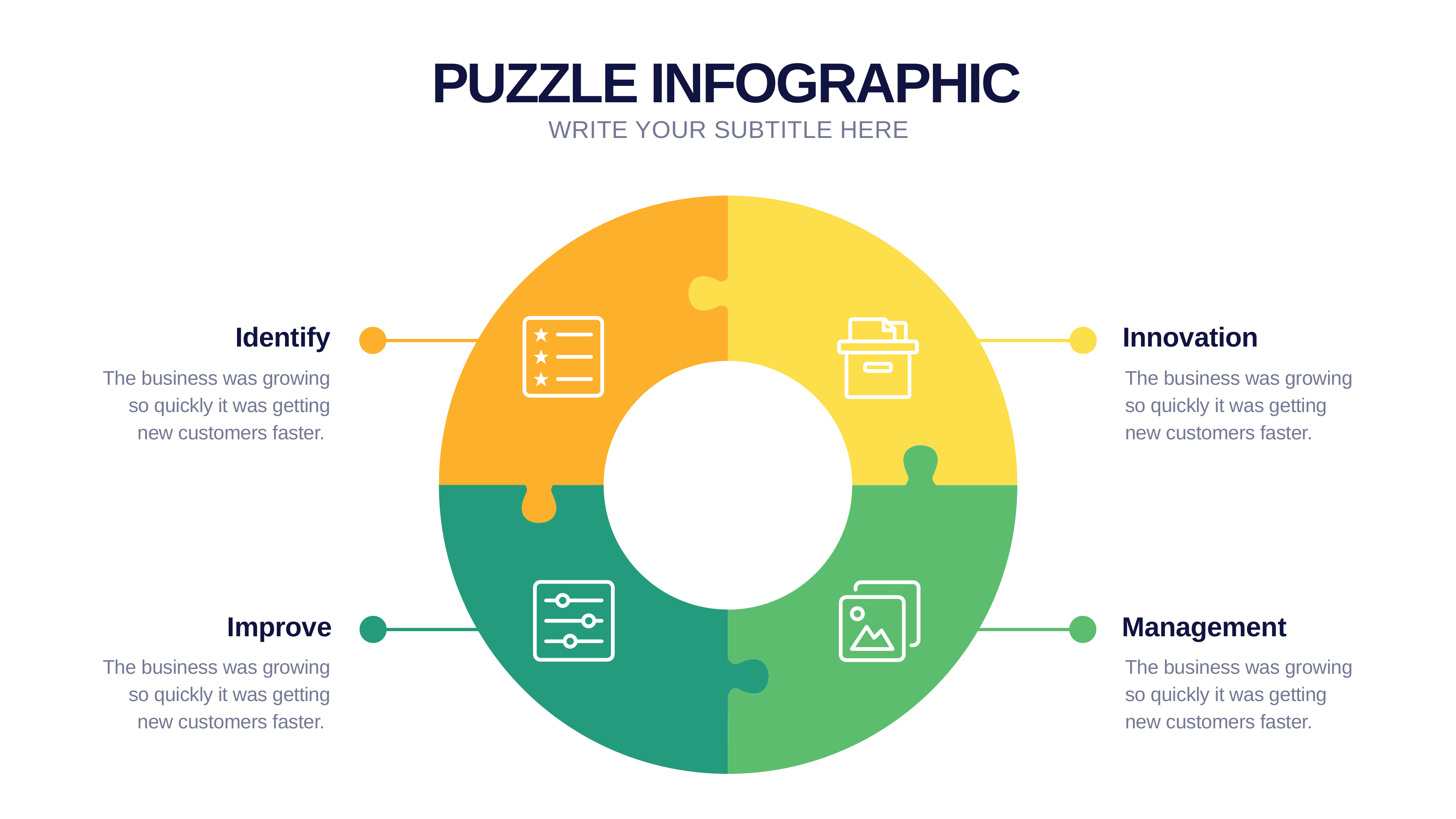

PUZZLE INFOGRAPHIC
WRITE YOUR SUBTITLE HERE

Identify
Innovation

The business was growing so quickly it was getting new customers faster.
The business was growing so quickly it was getting new customers faster.

Management
Improve

The business was growing so quickly it was getting new customers faster.
The business was growing so quickly it was getting new customers faster.